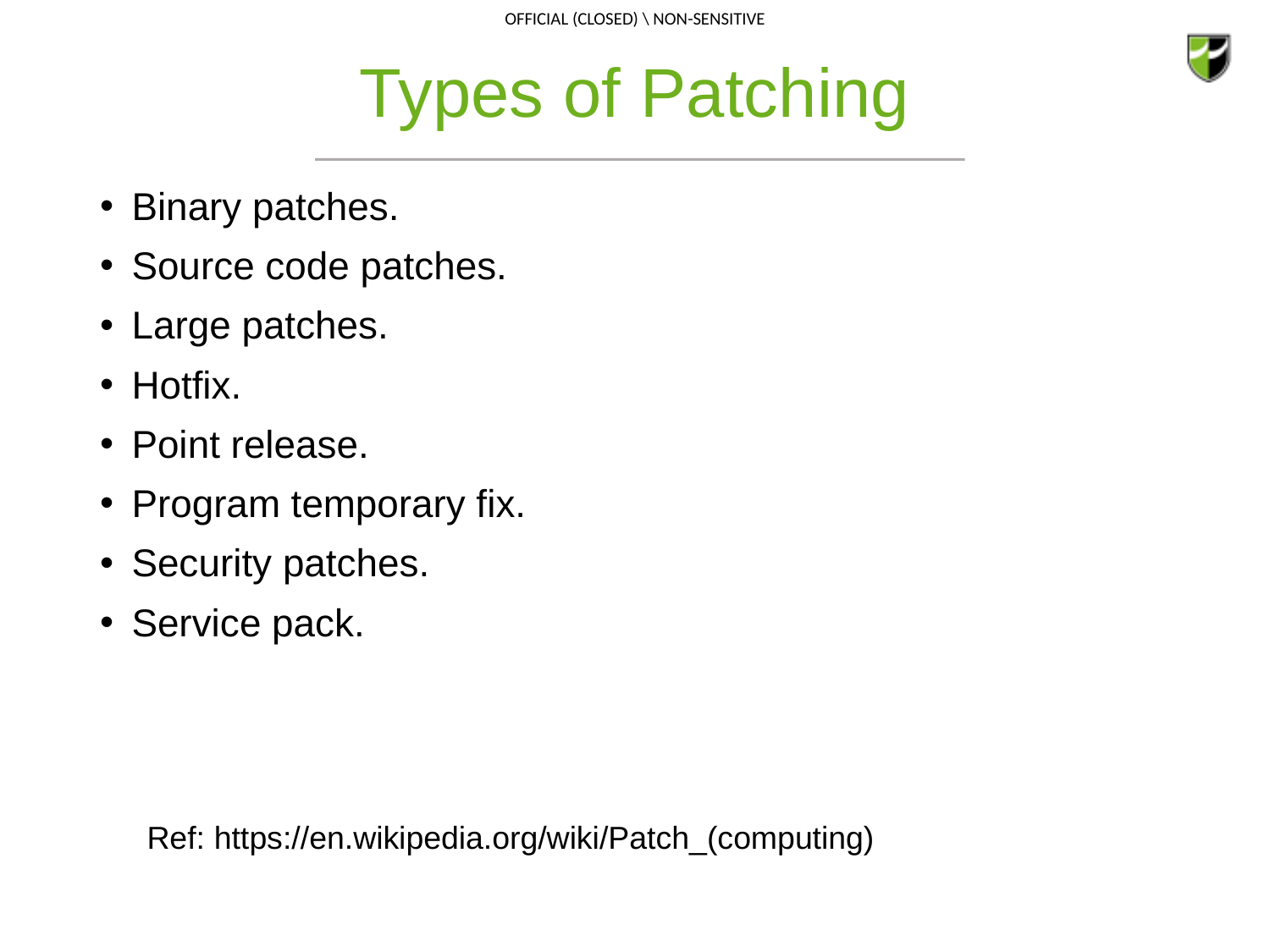

# Types of Patching
Binary patches.
Source code patches.
Large patches.
Hotfix.
Point release.
Program temporary fix.
Security patches.
Service pack.

Ref: https://en.wikipedia.org/wiki/Patch_(computing)